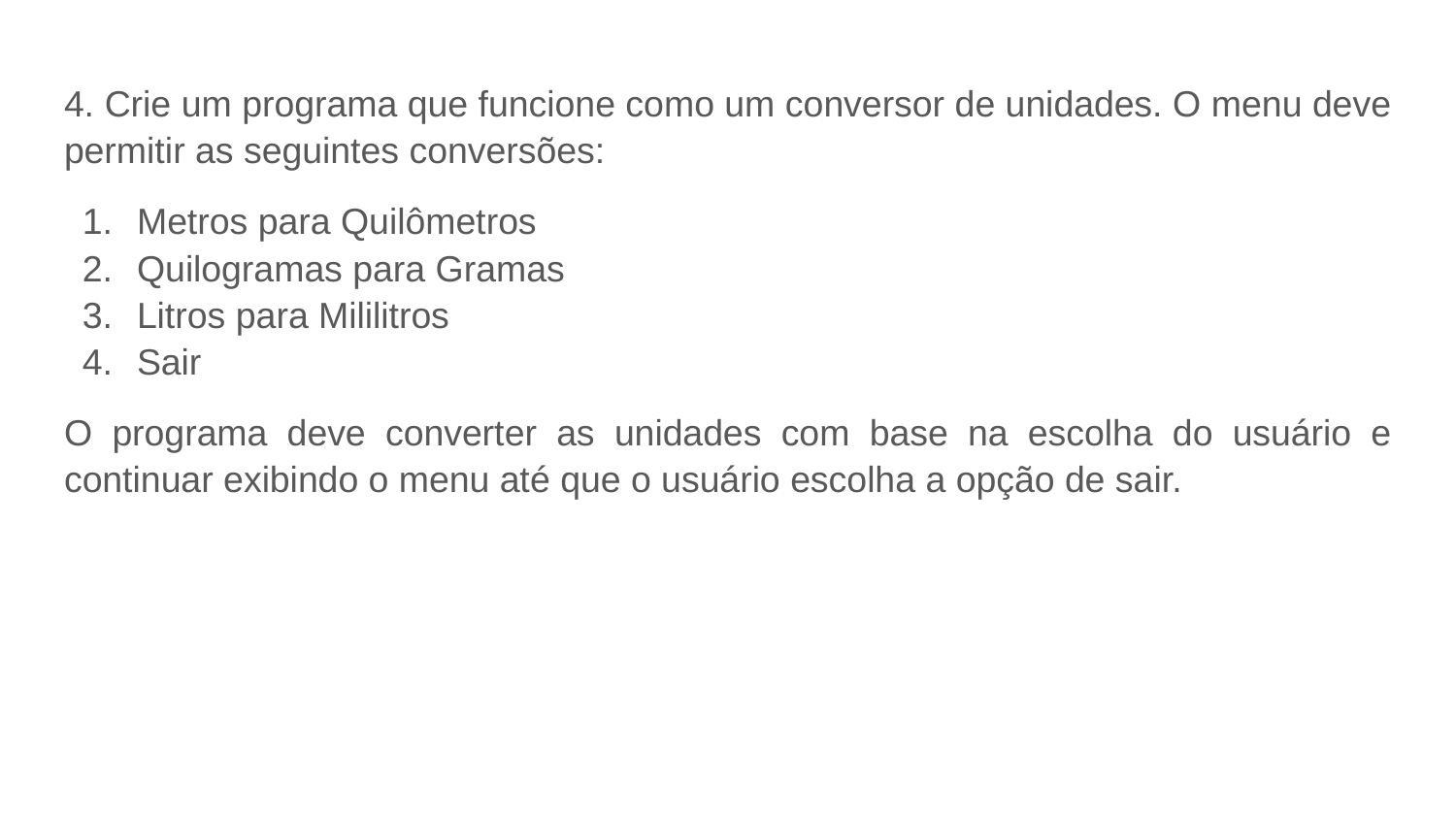

4. Crie um programa que funcione como um conversor de unidades. O menu deve permitir as seguintes conversões:
Metros para Quilômetros
Quilogramas para Gramas
Litros para Mililitros
Sair
O programa deve converter as unidades com base na escolha do usuário e continuar exibindo o menu até que o usuário escolha a opção de sair.